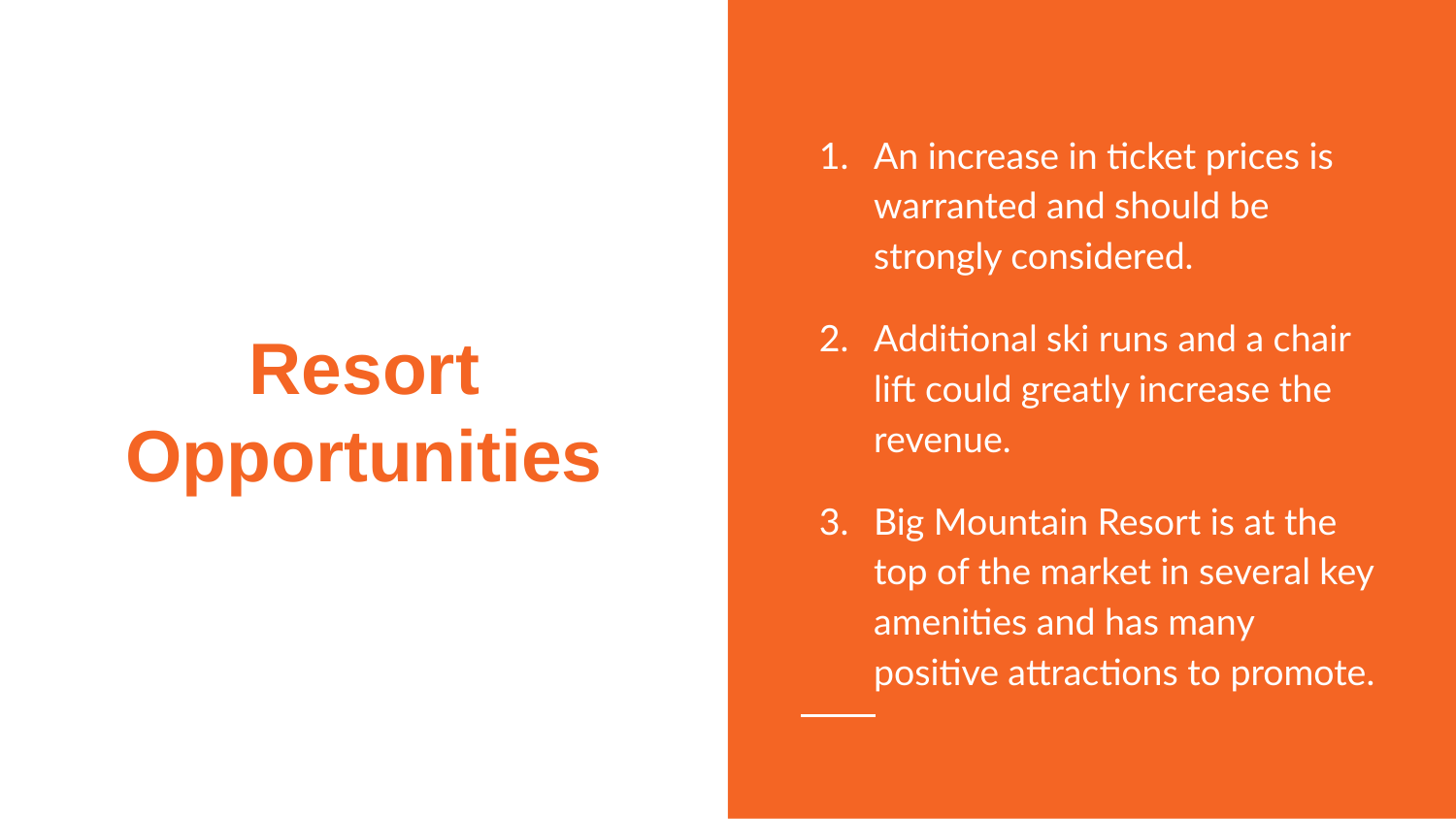

An increase in ticket prices is warranted and should be strongly considered.
Additional ski runs and a chair lift could greatly increase the revenue.
Big Mountain Resort is at the top of the market in several key amenities and has many positive attractions to promote.
# Resort Opportunities